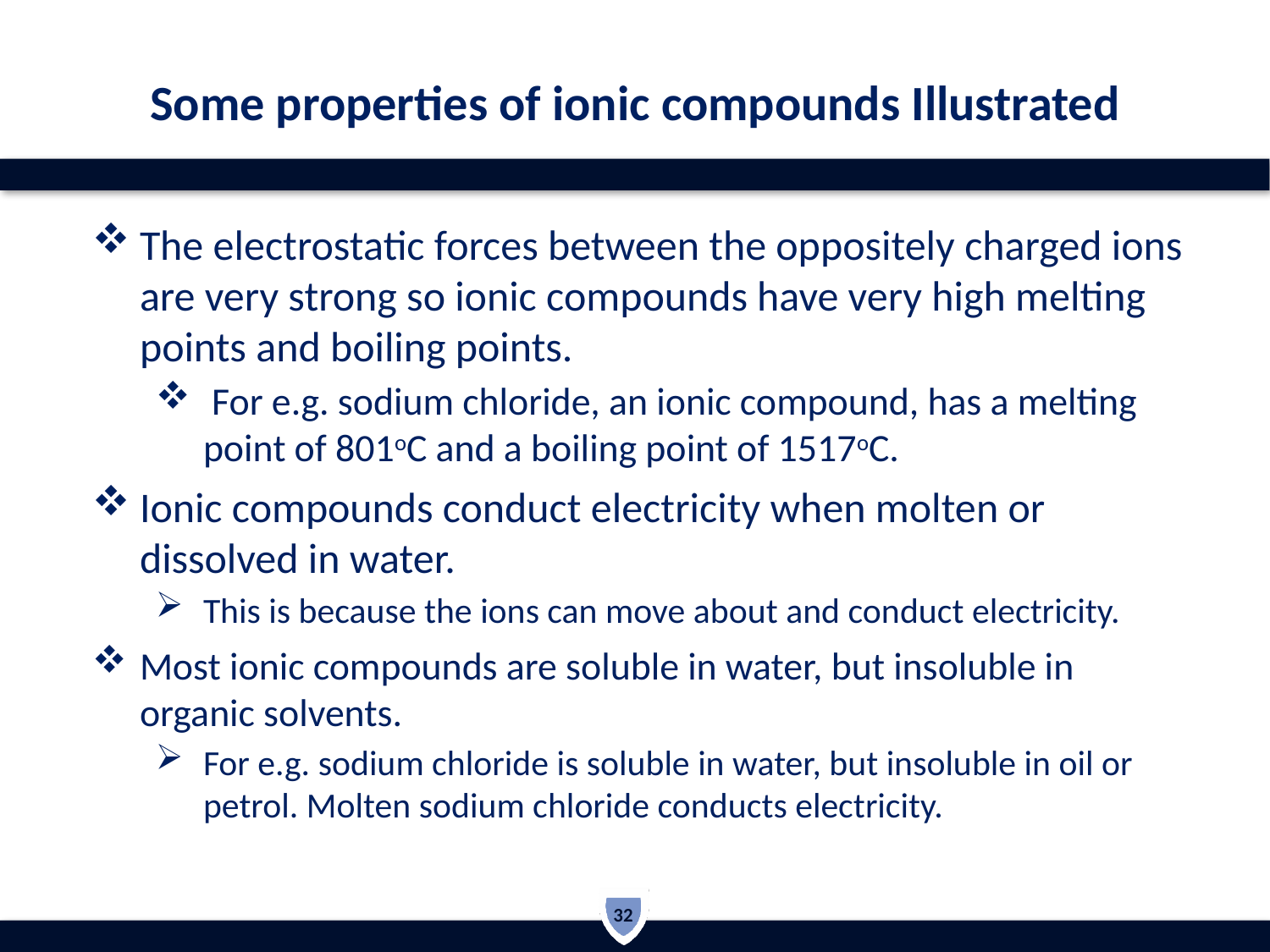

# Some properties of ionic compounds Illustrated
The electrostatic forces between the oppositely charged ions are very strong so ionic compounds have very high melting points and boiling points.
 For e.g. sodium chloride, an ionic compound, has a melting point of 801oC and a boiling point of 1517oC.
Ionic compounds conduct electricity when molten or dissolved in water.
This is because the ions can move about and conduct electricity.
Most ionic compounds are soluble in water, but insoluble in organic solvents.
For e.g. sodium chloride is soluble in water, but insoluble in oil or petrol. Molten sodium chloride conducts electricity.
32